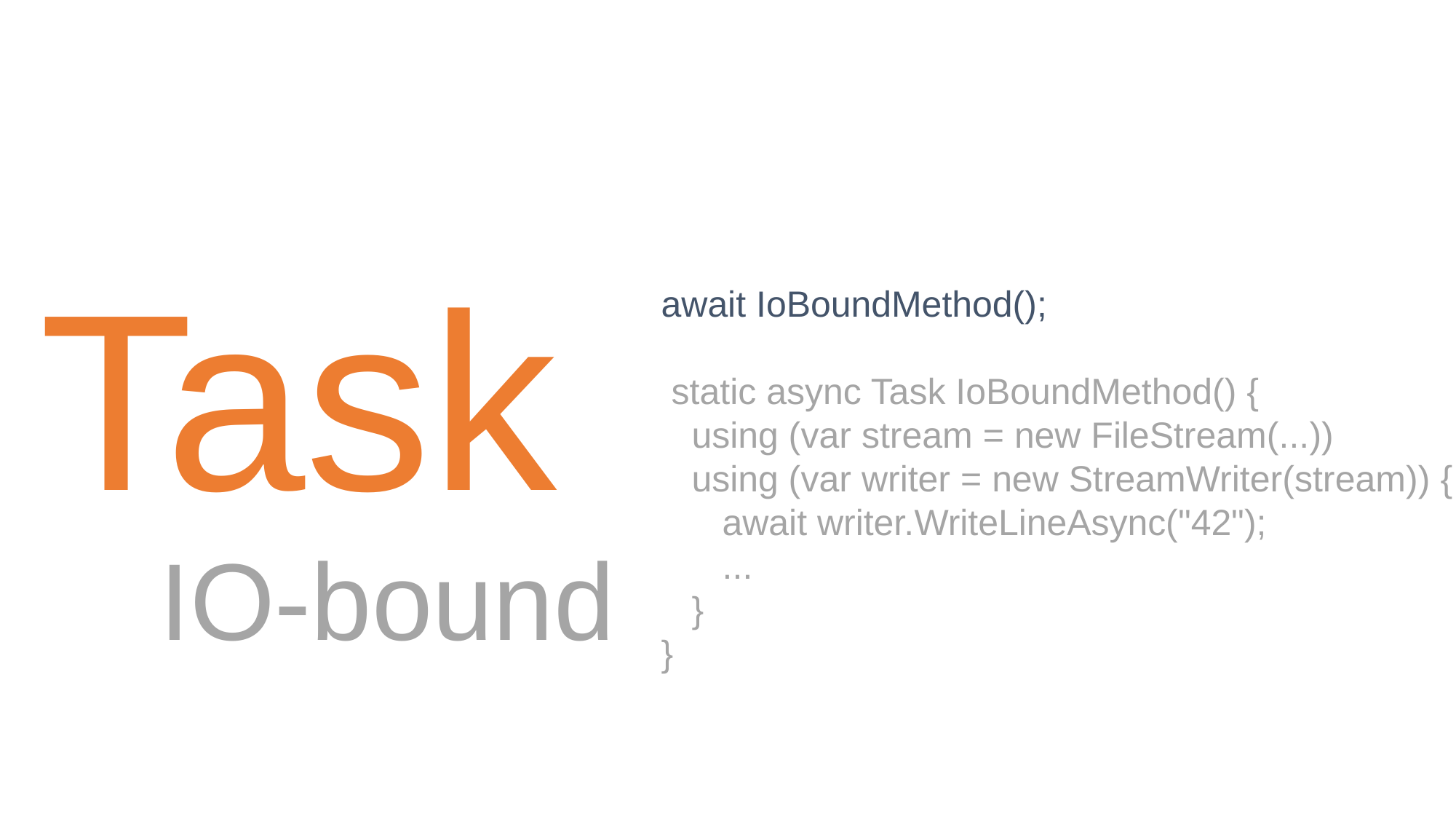

Task
await IoBoundMethod();
 static async Task IoBoundMethod() {
   using (var stream = new FileStream(...))
   using (var writer = new StreamWriter(stream)) {
      await writer.WriteLineAsync("42");
      ...
   }
}
IO-bound